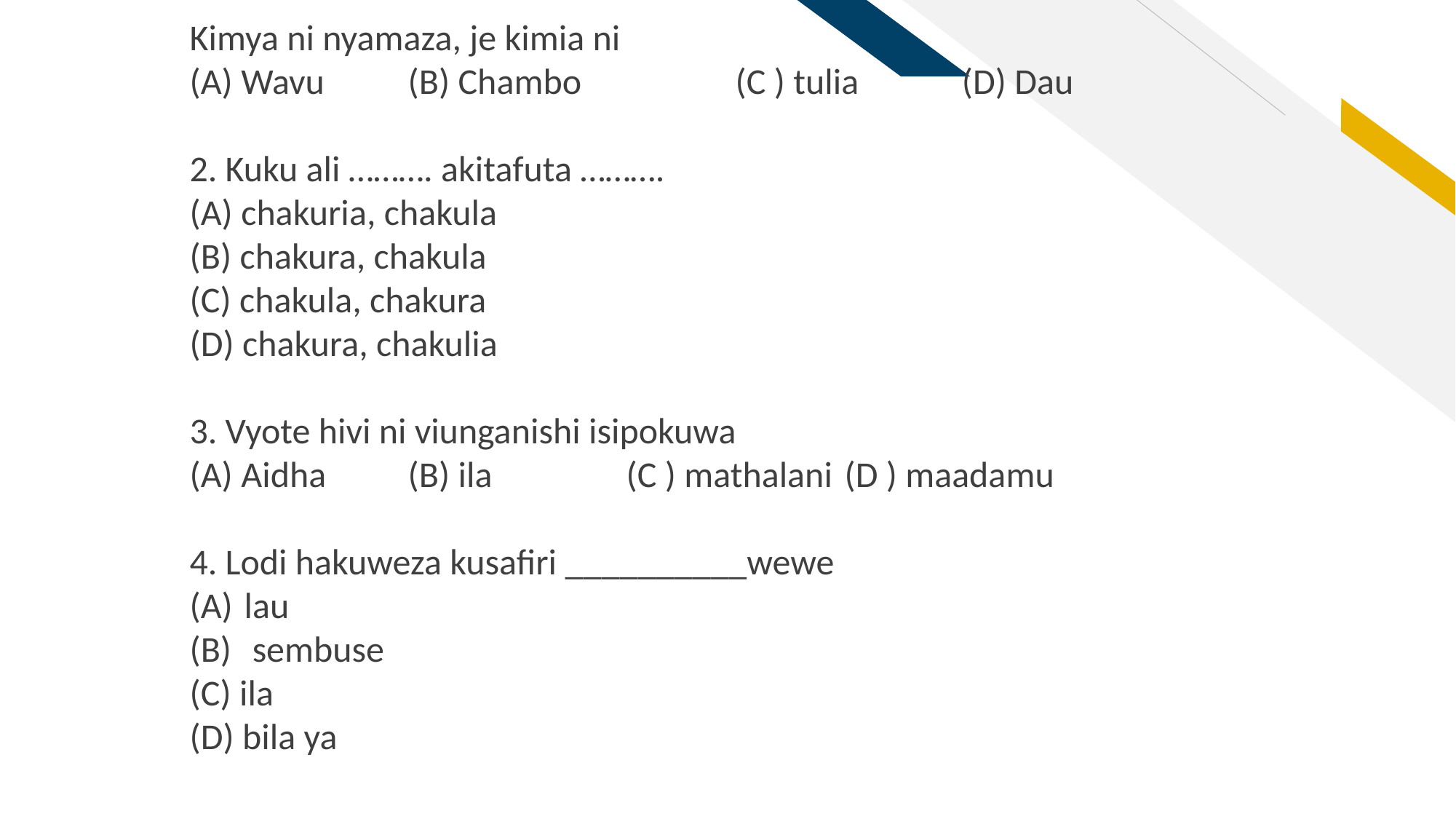

Kimya ni nyamaza, je kimia ni
(A) Wavu 	(B) Chambo		(C ) tulia	 (D) Dau

2. Kuku ali ………. akitafuta ……….
(A) chakuria, chakula
(B) chakura, chakula
(C) chakula, chakura
(D) chakura, chakulia

3. Vyote hivi ni viunganishi isipokuwa
(A) Aidha 	(B) ila		(C ) mathalani 	(D ) maadamu

4. Lodi hakuweza kusafiri __________wewe
lau
 sembuse
(C) ila
(D) bila ya